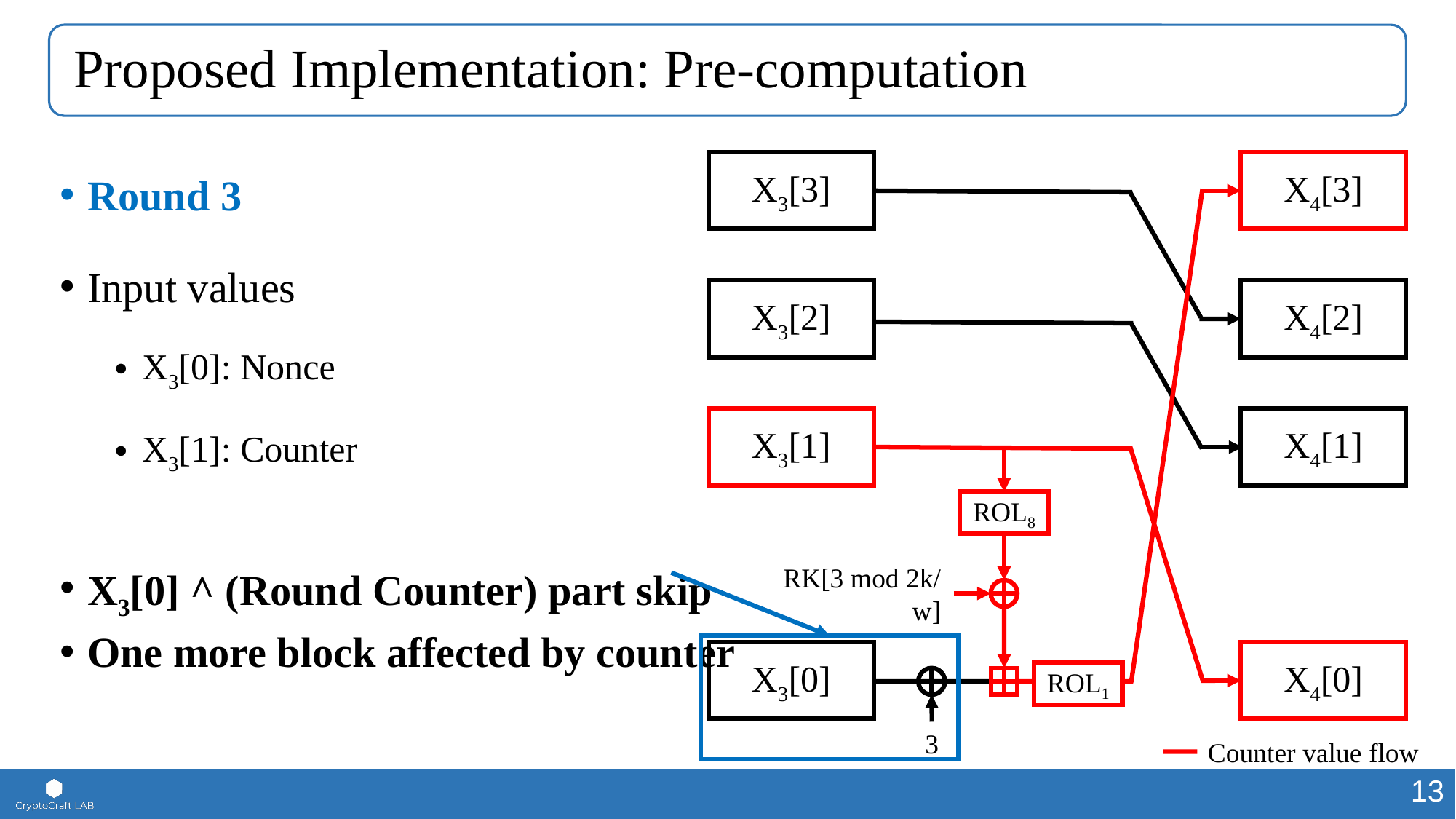

# Proposed Implementation: Pre-computation
Round 3
Input values
X3[0]: Nonce
X3[1]: Counter

X3[0] ^ (Round Counter) part skip
One more block affected by counter
X3[3]
X4[3]
X3[2]
X4[2]
X3[1]
X4[1]
ROL8
RK[3 mod 2k/w]

X3[0]
X4[0]
ROL1

3
Counter value flow